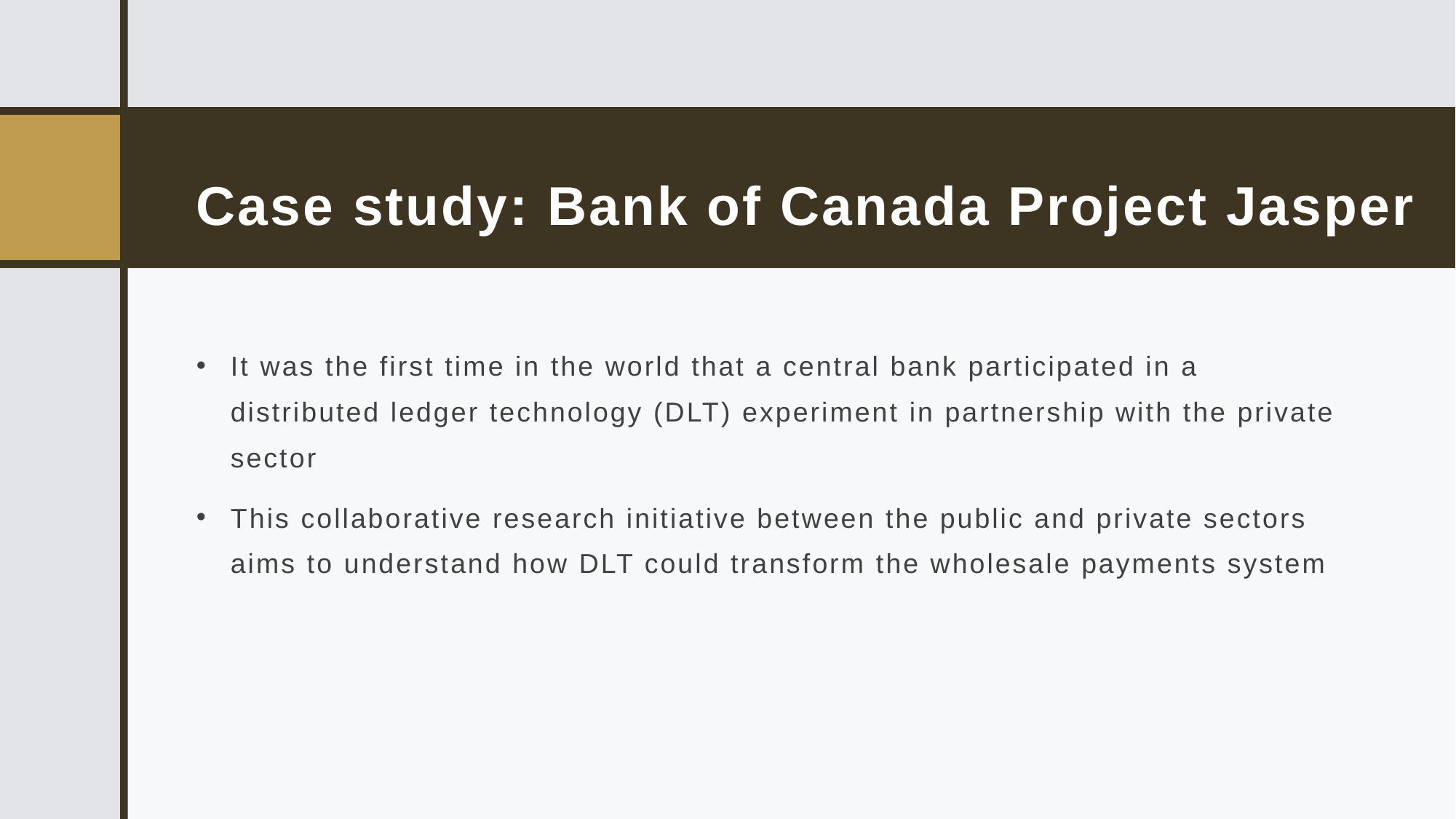

# Case study: Bank of Canada Project Jasper

It was the first time in the world that a central bank participated in a distributed ledger technology (DLT) experiment in partnership with the private sector
This collaborative research initiative between the public and private sectors aims to understand how DLT could transform the wholesale payments system